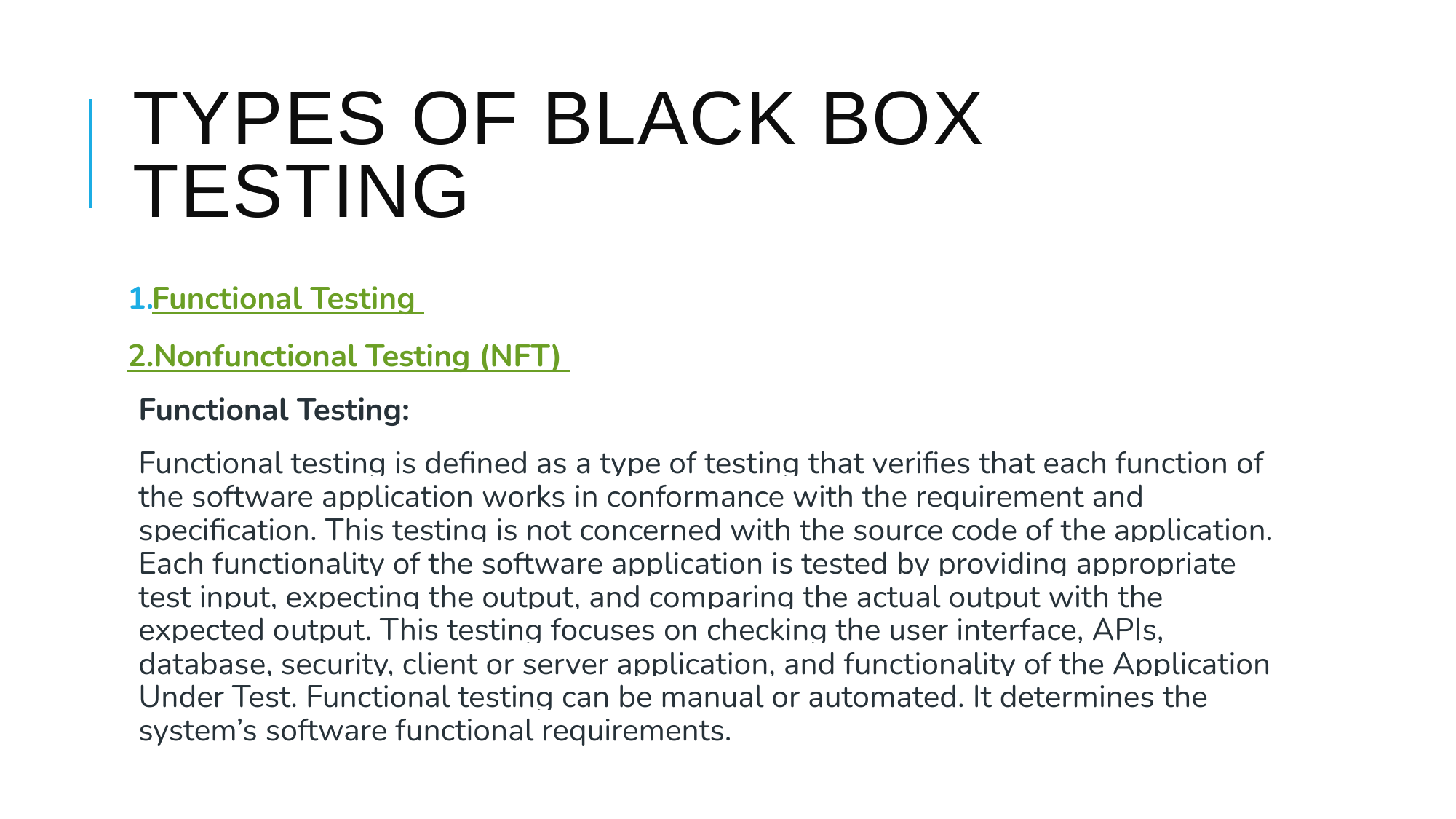

# Types of black box testing
Functional Testing
2.Nonfunctional Testing (NFT)
Functional Testing:
Functional testing is defined as a type of testing that verifies that each function of the software application works in conformance with the requirement and specification. This testing is not concerned with the source code of the application. Each functionality of the software application is tested by providing appropriate test input, expecting the output, and comparing the actual output with the expected output. This testing focuses on checking the user interface, APIs, database, security, client or server application, and functionality of the Application Under Test. Functional testing can be manual or automated. It determines the system’s software functional requirements.